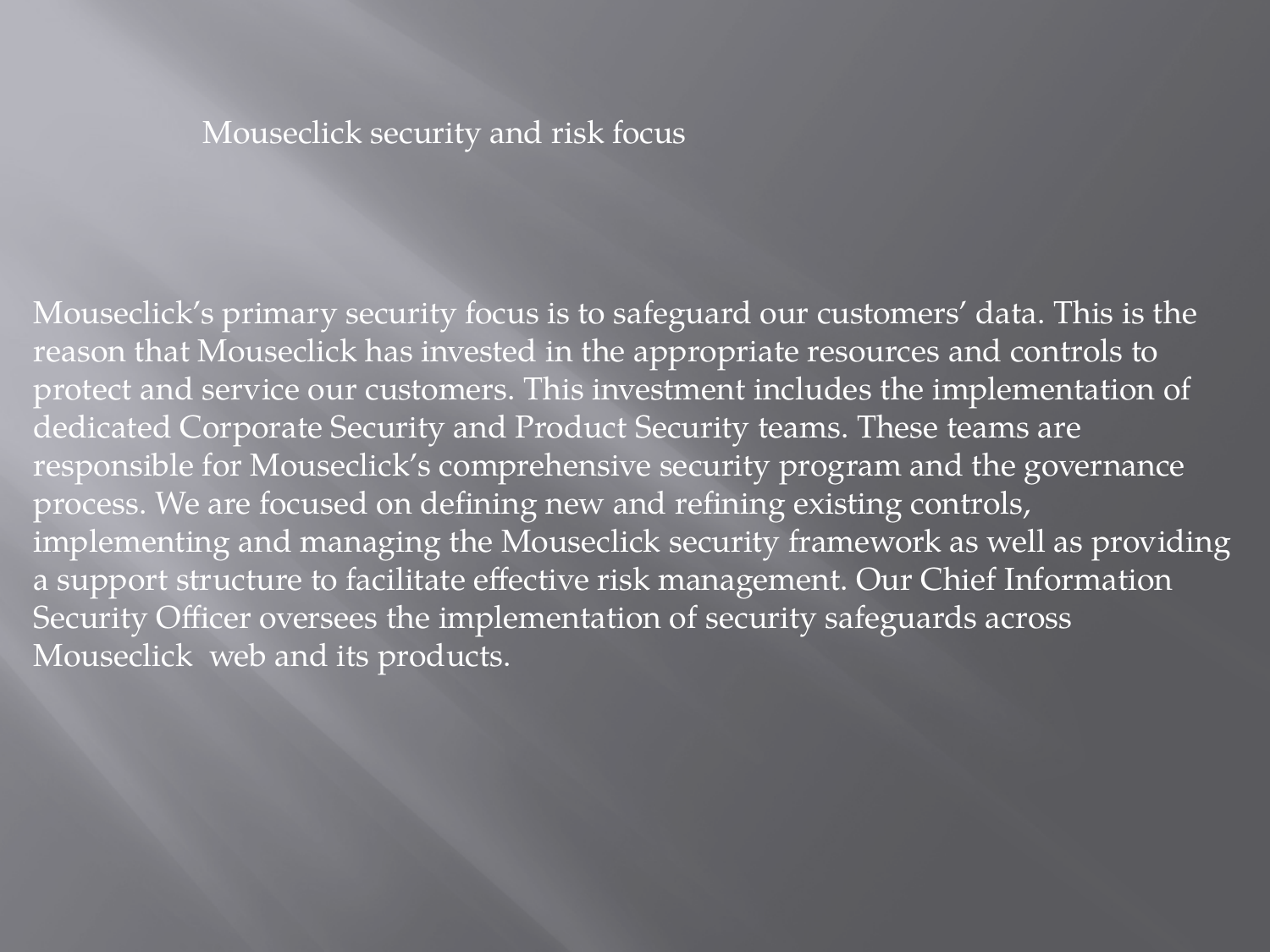

Mouseclick security and risk focus

Mouseclick’s primary security focus is to safeguard our customers’ data. This is the reason that Mouseclick has invested in the appropriate resources and controls to protect and service our customers. This investment includes the implementation of dedicated Corporate Security and Product Security teams. These teams are responsible for Mouseclick’s comprehensive security program and the governance process. We are focused on defining new and refining existing controls, implementing and managing the Mouseclick security framework as well as providing a support structure to facilitate effective risk management. Our Chief Information Security Officer oversees the implementation of security safeguards across Mouseclick  web and its products.